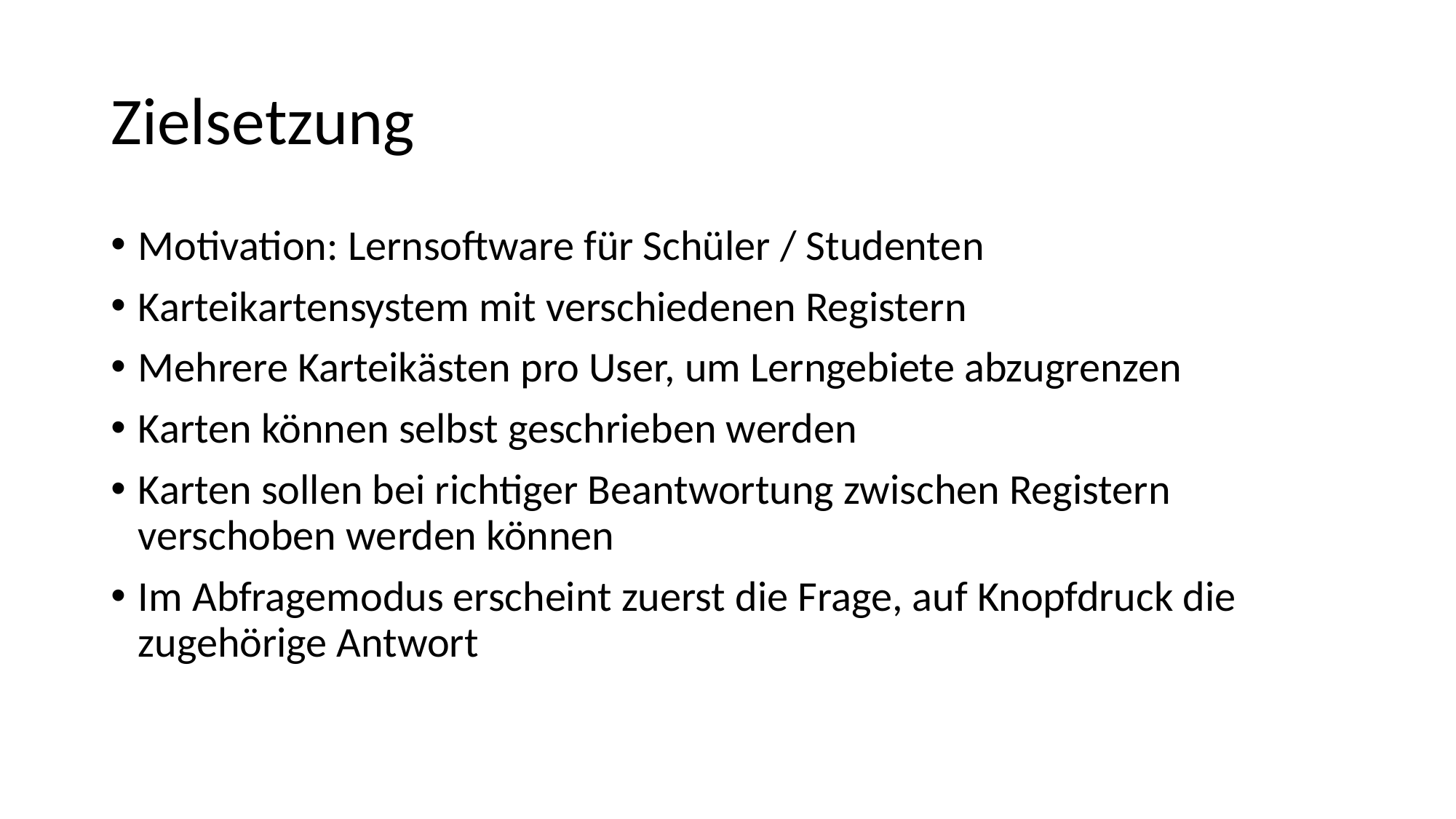

# Zielsetzung
Motivation: Lernsoftware für Schüler / Studenten
Karteikartensystem mit verschiedenen Registern
Mehrere Karteikästen pro User, um Lerngebiete abzugrenzen
Karten können selbst geschrieben werden
Karten sollen bei richtiger Beantwortung zwischen Registern verschoben werden können
Im Abfragemodus erscheint zuerst die Frage, auf Knopfdruck die zugehörige Antwort